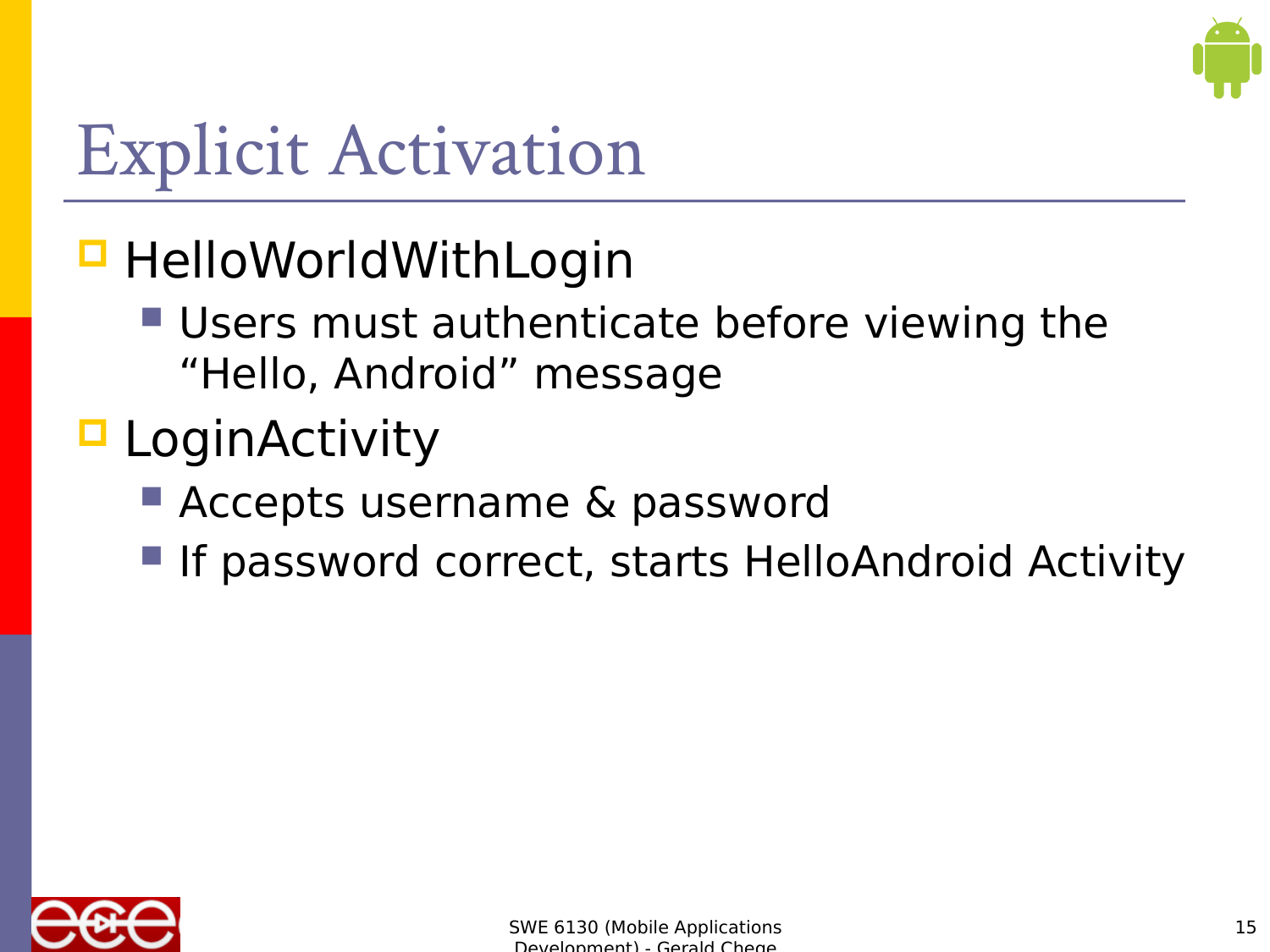

# Explicit Activation
HelloWorldWithLogin
Users must authenticate before viewing the “Hello, Android” message
LoginActivity
Accepts username & password
If password correct, starts HelloAndroid Activity

SWE 6130 (Mobile Applications Development) - Gerald Chege
15